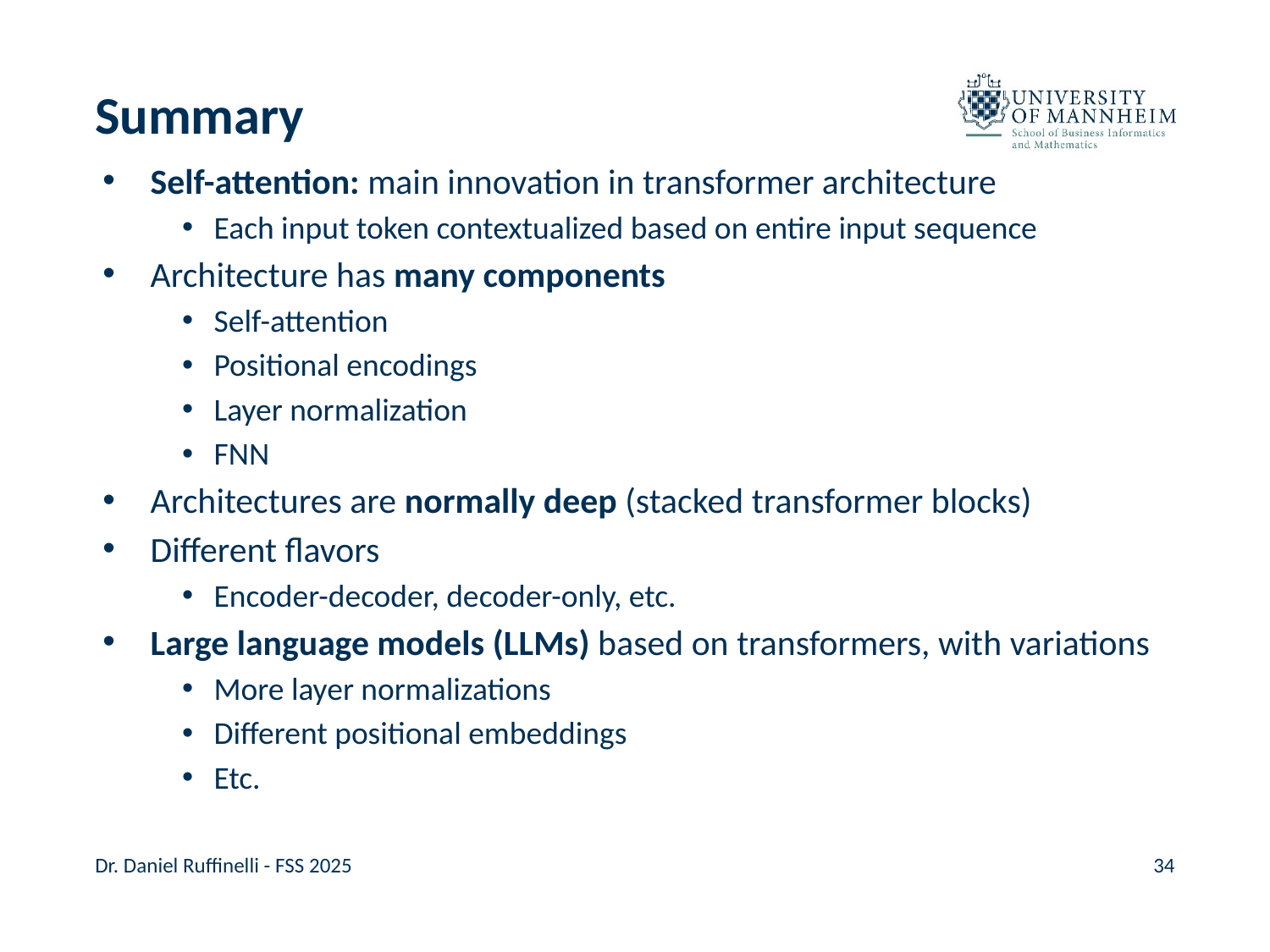

# Summary
Self-attention: main innovation in transformer architecture
Each input token contextualized based on entire input sequence
Architecture has many components
Self-attention
Positional encodings
Layer normalization
FNN
Architectures are normally deep (stacked transformer blocks)
Different flavors
Encoder-decoder, decoder-only, etc.
Large language models (LLMs) based on transformers, with variations
More layer normalizations
Different positional embeddings
Etc.

Dr. Daniel Ruffinelli - FSS 2025
34